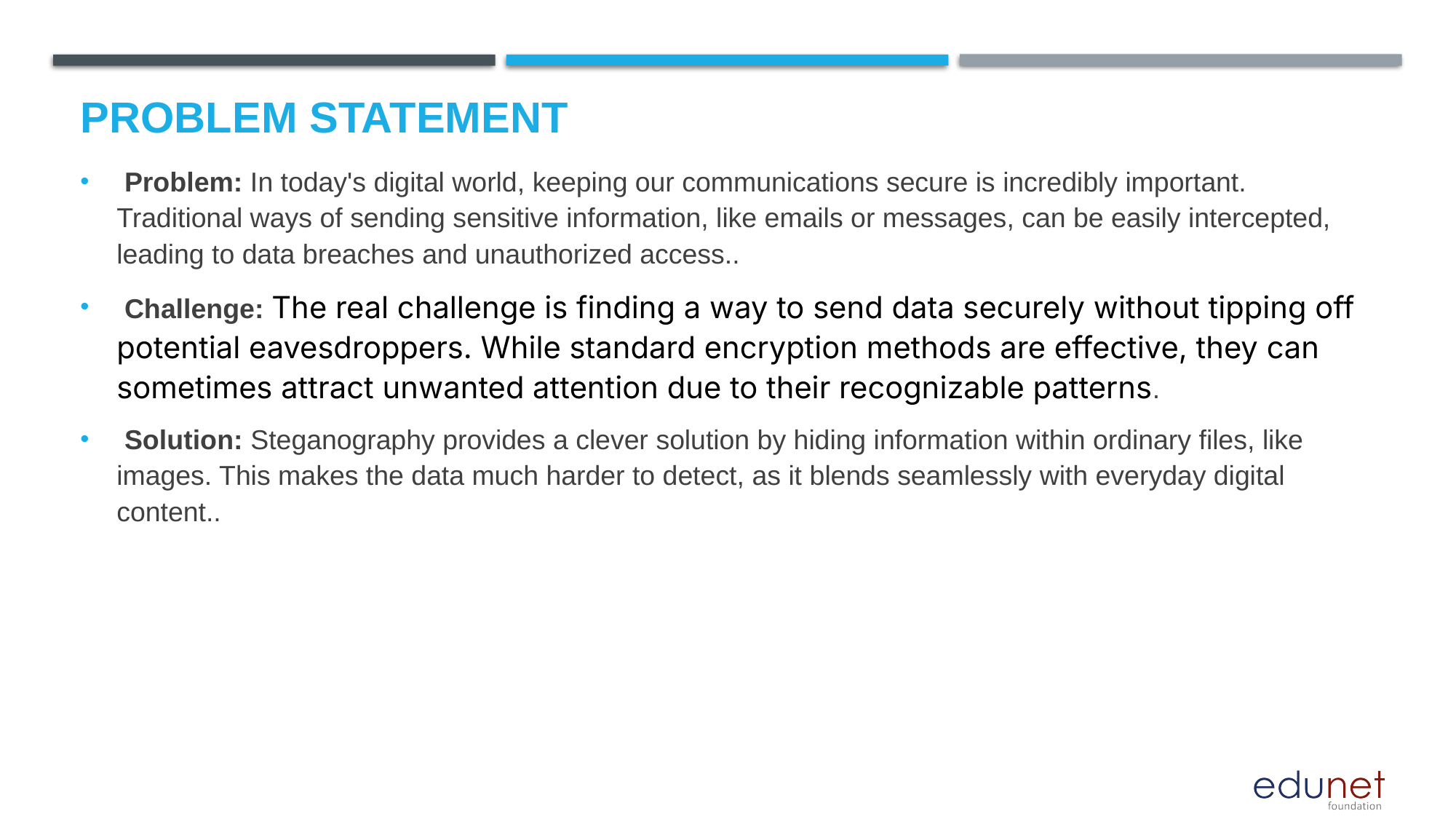

# Problem Statement
 Problem: In today's digital world, keeping our communications secure is incredibly important. Traditional ways of sending sensitive information, like emails or messages, can be easily intercepted, leading to data breaches and unauthorized access..
 Challenge: The real challenge is finding a way to send data securely without tipping off potential eavesdroppers. While standard encryption methods are effective, they can sometimes attract unwanted attention due to their recognizable patterns.
 Solution: Steganography provides a clever solution by hiding information within ordinary files, like images. This makes the data much harder to detect, as it blends seamlessly with everyday digital content..